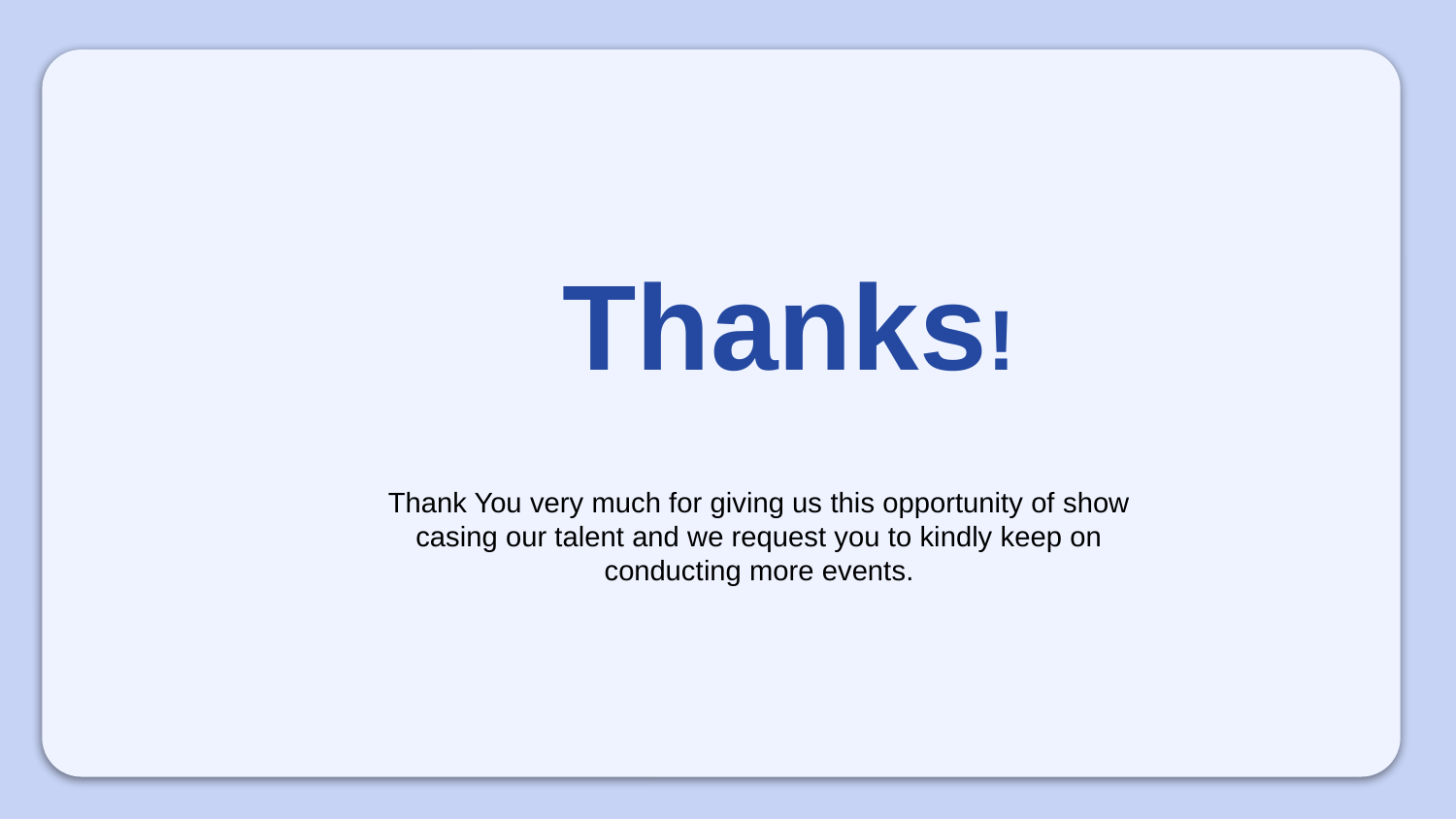

# Thanks!
Thank You very much for giving us this opportunity of show casing our talent and we request you to kindly keep on conducting more events.